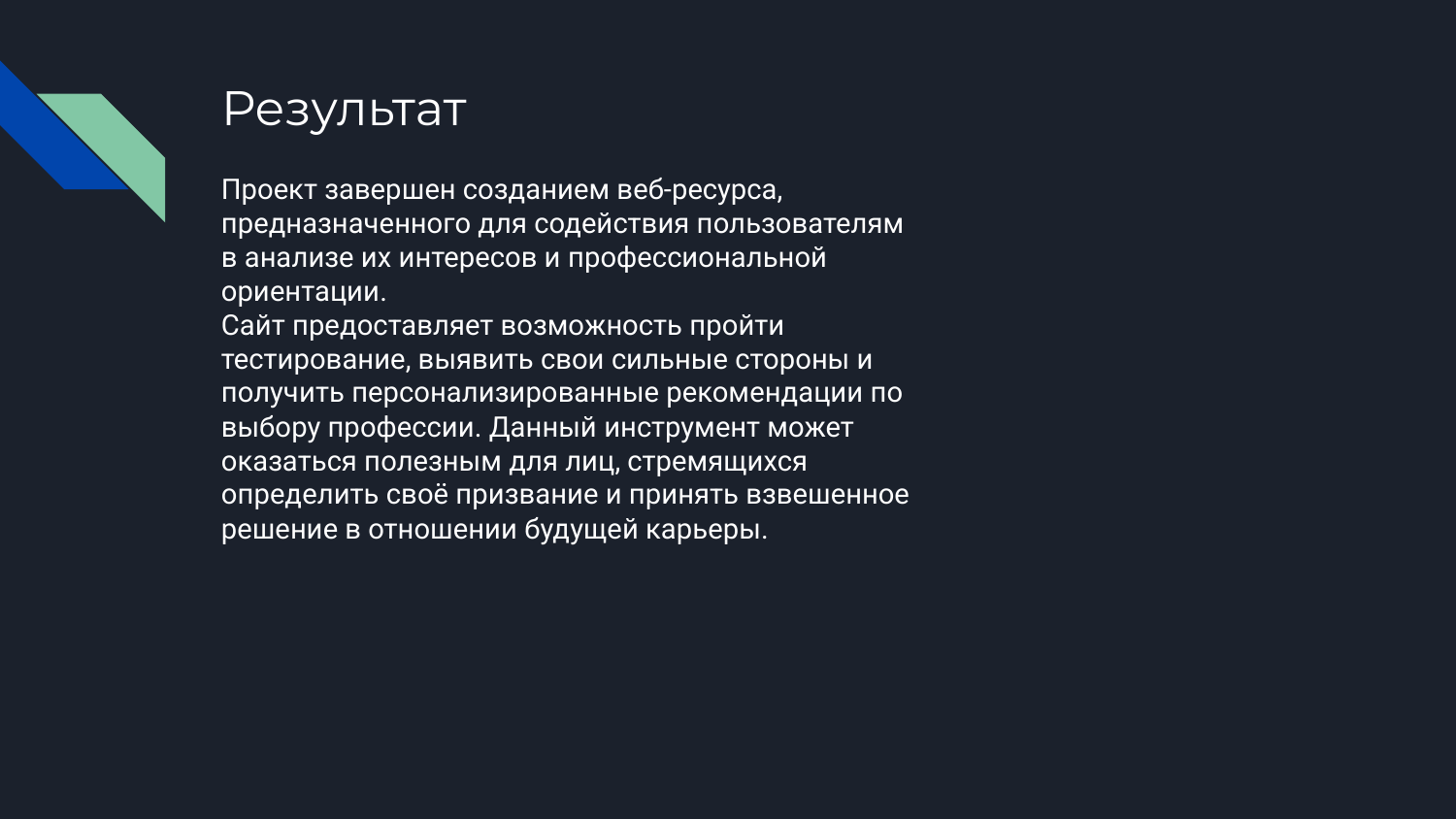

# Результат
Проект завершен созданием веб-ресурса, предназначенного для содействия пользователям в анализе их интересов и профессиональной ориентации.
Сайт предоставляет возможность пройти тестирование, выявить свои сильные стороны и получить персонализированные рекомендации по выбору профессии. Данный инструмент может оказаться полезным для лиц, стремящихся определить своё призвание и принять взвешенное решение в отношении будущей карьеры.